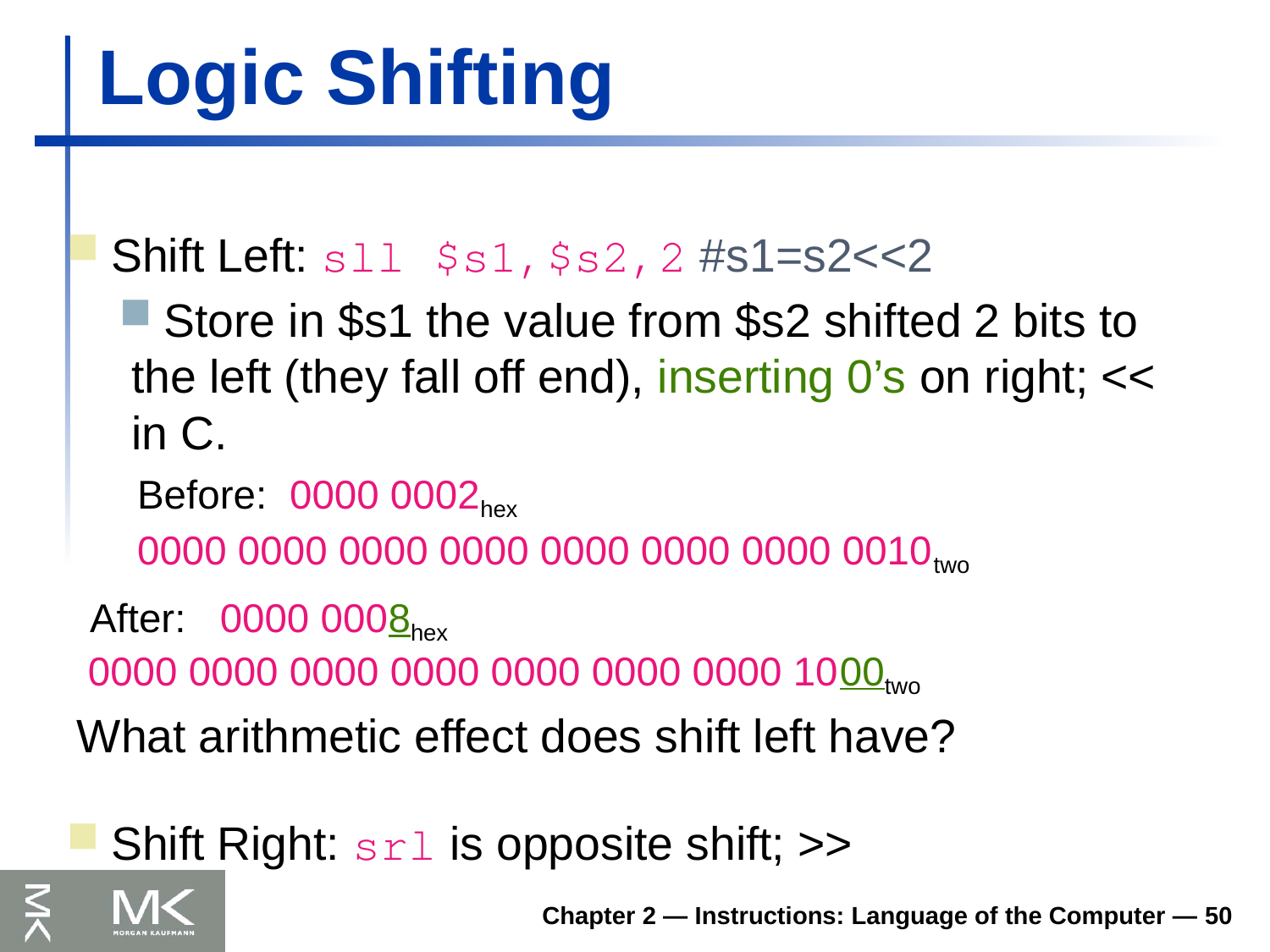

# Logic Shifting
 Shift Left: sll $s1,$s2,2 #s1=s2<<2
 Store in $s1 the value from $s2 shifted 2 bits to the left (they fall off end), inserting 0’s on right; << in C.
Before:  0000 0002hex
0000 0000 0000 0000 0000 0000 0000 0010two
	 After: 	  0000 0008hex
	 0000 0000 0000 0000 0000 0000 0000 1000two
What arithmetic effect does shift left have?

 Shift Right: srl is opposite shift; >>
Chapter 2 — Instructions: Language of the Computer — 50